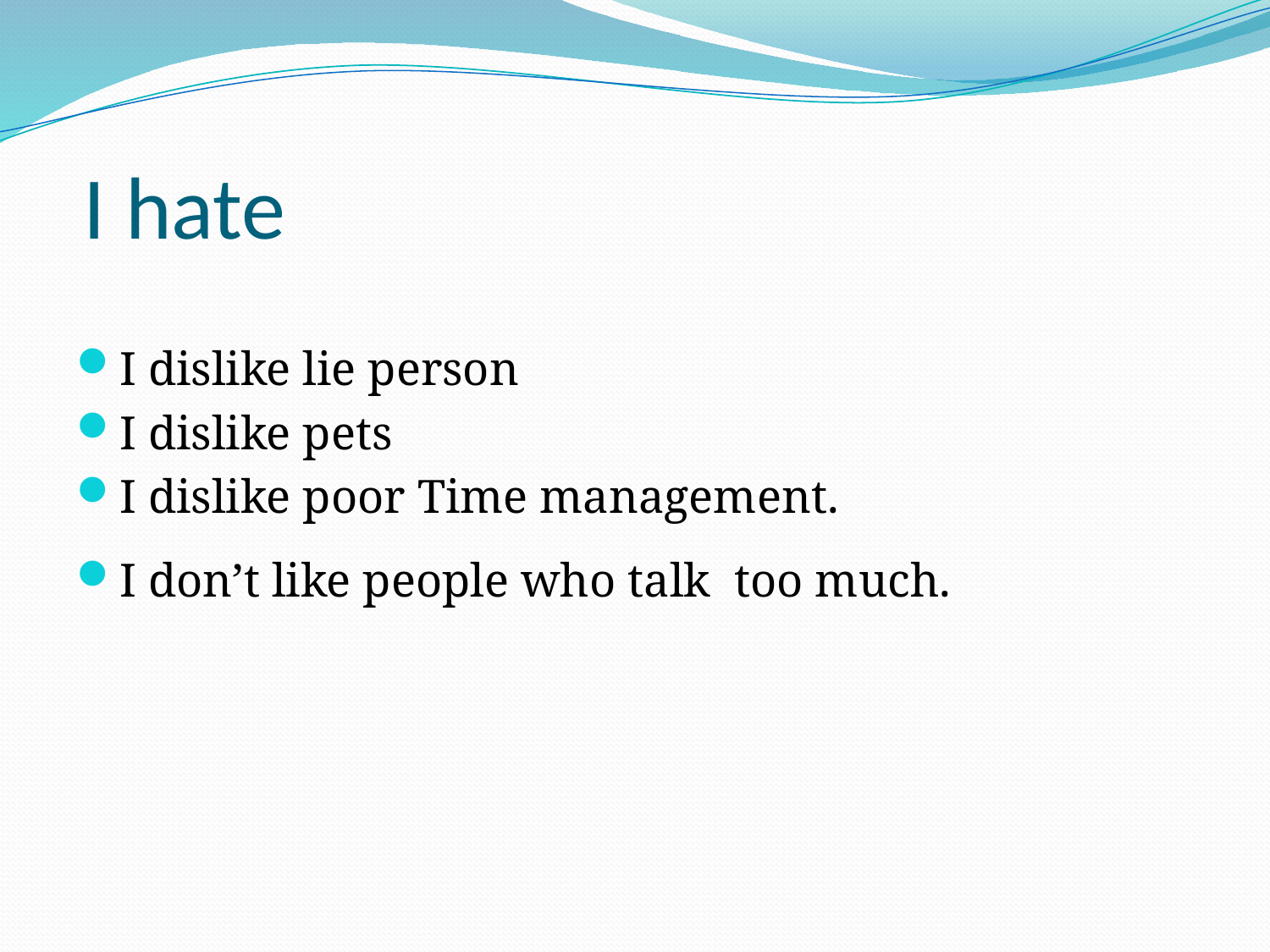

# I hate

I dislike lie person
I dislike pets
I dislike poor Time management.
I don’t like people who talk  too much.